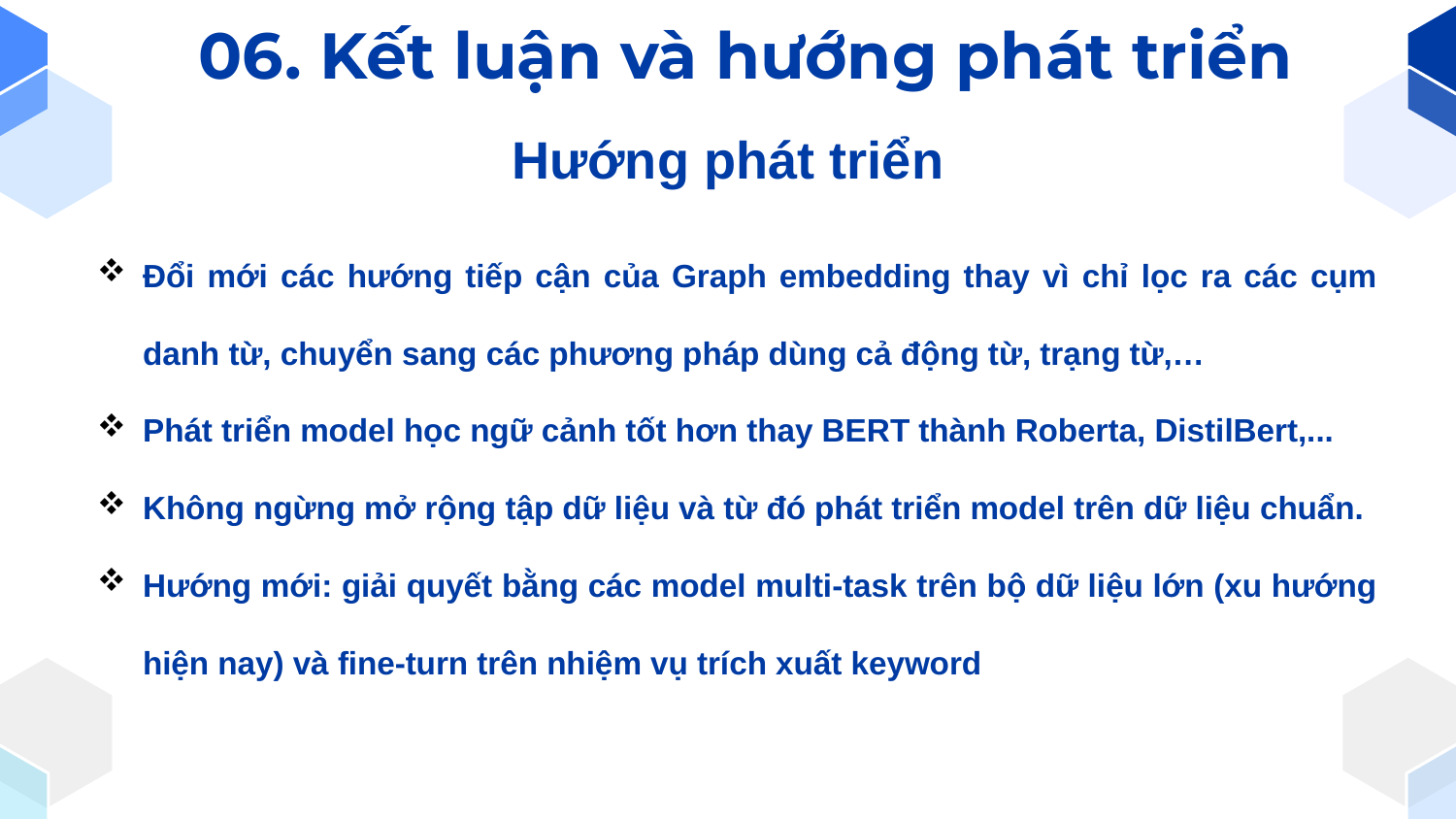

06. Kết luận và hướng phát triển
Hướng phát triển
Đổi mới các hướng tiếp cận của Graph embedding thay vì chỉ lọc ra các cụm danh từ, chuyển sang các phương pháp dùng cả động từ, trạng từ,…
Phát triển model học ngữ cảnh tốt hơn thay BERT thành Roberta, DistilBert,...
Không ngừng mở rộng tập dữ liệu và từ đó phát triển model trên dữ liệu chuẩn.
Hướng mới: giải quyết bằng các model multi-task trên bộ dữ liệu lớn (xu hướng hiện nay) và fine-turn trên nhiệm vụ trích xuất keyword